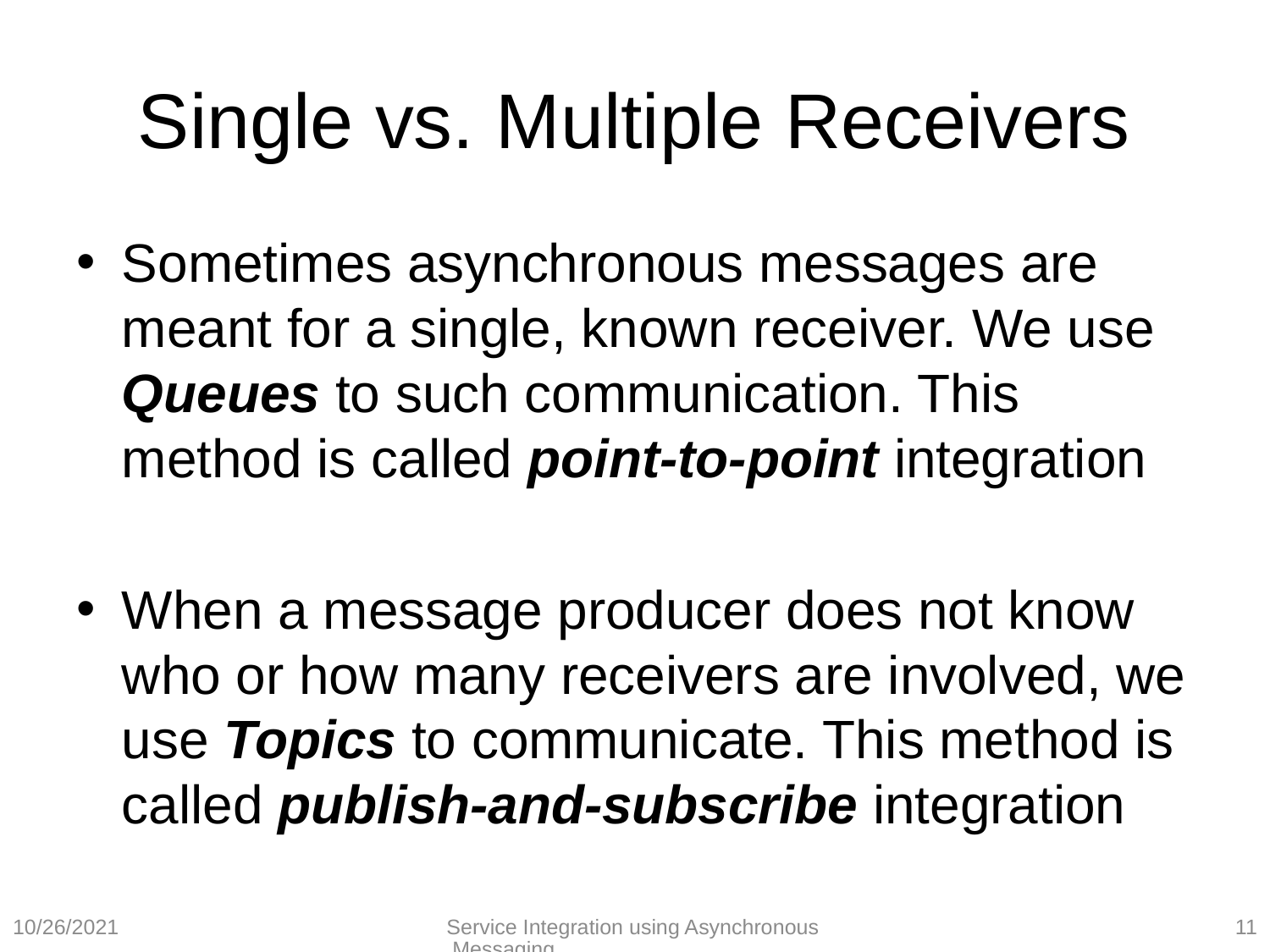

# Single vs. Multiple Receivers
Sometimes asynchronous messages are meant for a single, known receiver. We use Queues to such communication. This method is called point-to-point integration

When a message producer does not know who or how many receivers are involved, we use Topics to communicate. This method is called publish-and-subscribe integration
10/26/2021
Service Integration using Asynchronous Messaging
11